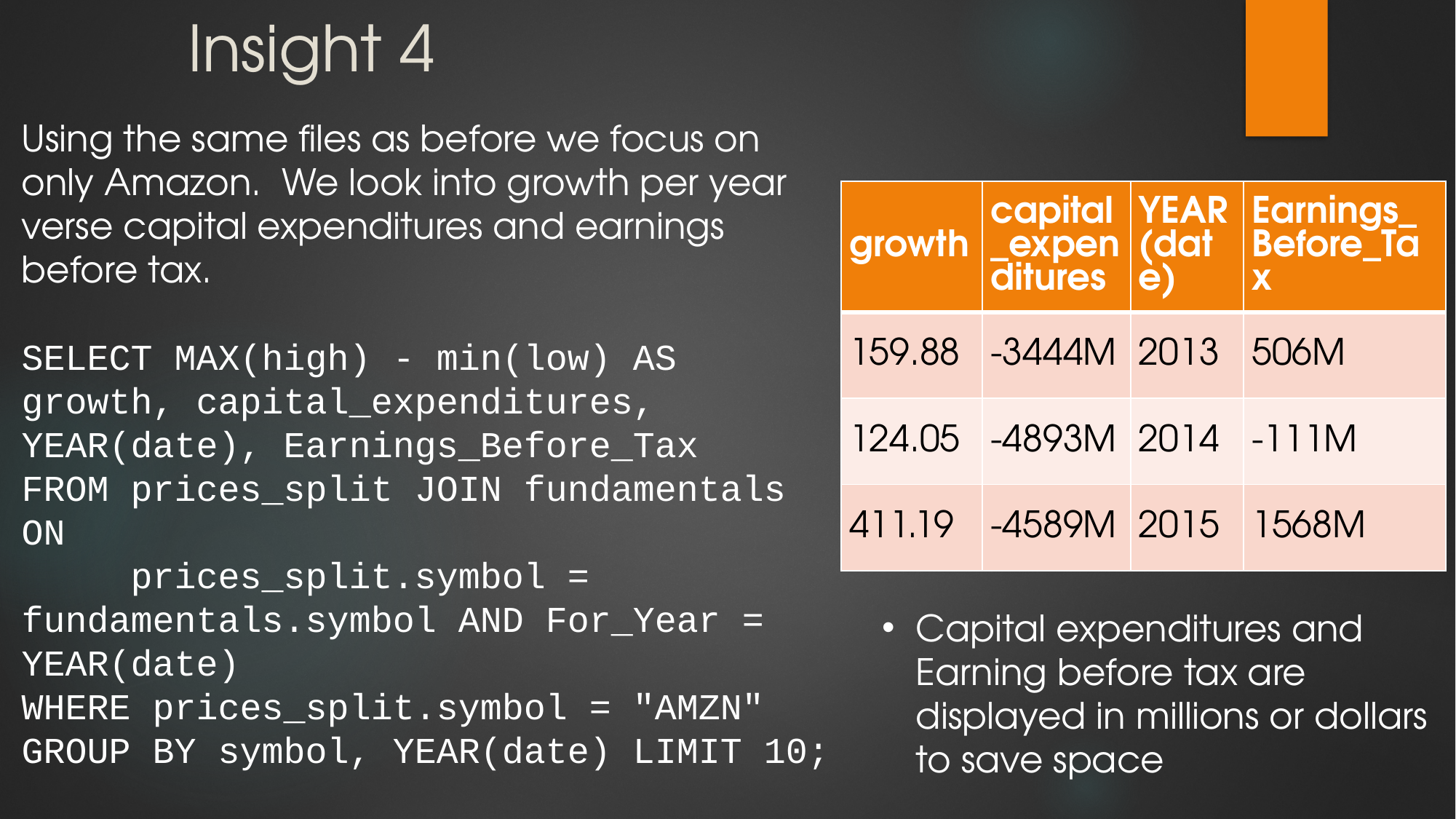

# Insight 4
Using the same files as before we focus on only Amazon.  We look into growth per year verse capital expenditures and earnings before tax.

SELECT MAX(high) - min(low) AS growth, capital_expenditures, YEAR(date), Earnings_Before_Tax
FROM prices_split JOIN fundamentals ON
	prices_split.symbol = fundamentals.symbol AND For_Year = YEAR(date)
WHERE prices_split.symbol = "AMZN"
GROUP BY symbol, YEAR(date) LIMIT 10;

| growth | capital\_expenditures | YEAR(date) | Earnings\_Before\_Tax |
| --- | --- | --- | --- |
| 159.88 | -3444M | 2013 | 506M |
| 124.05 | -4893M | 2014 | -111M |
| 411.19 | -4589M | 2015 | 1568M |
Capital expenditures and  Earning before tax are displayed in millions or dollars to save space